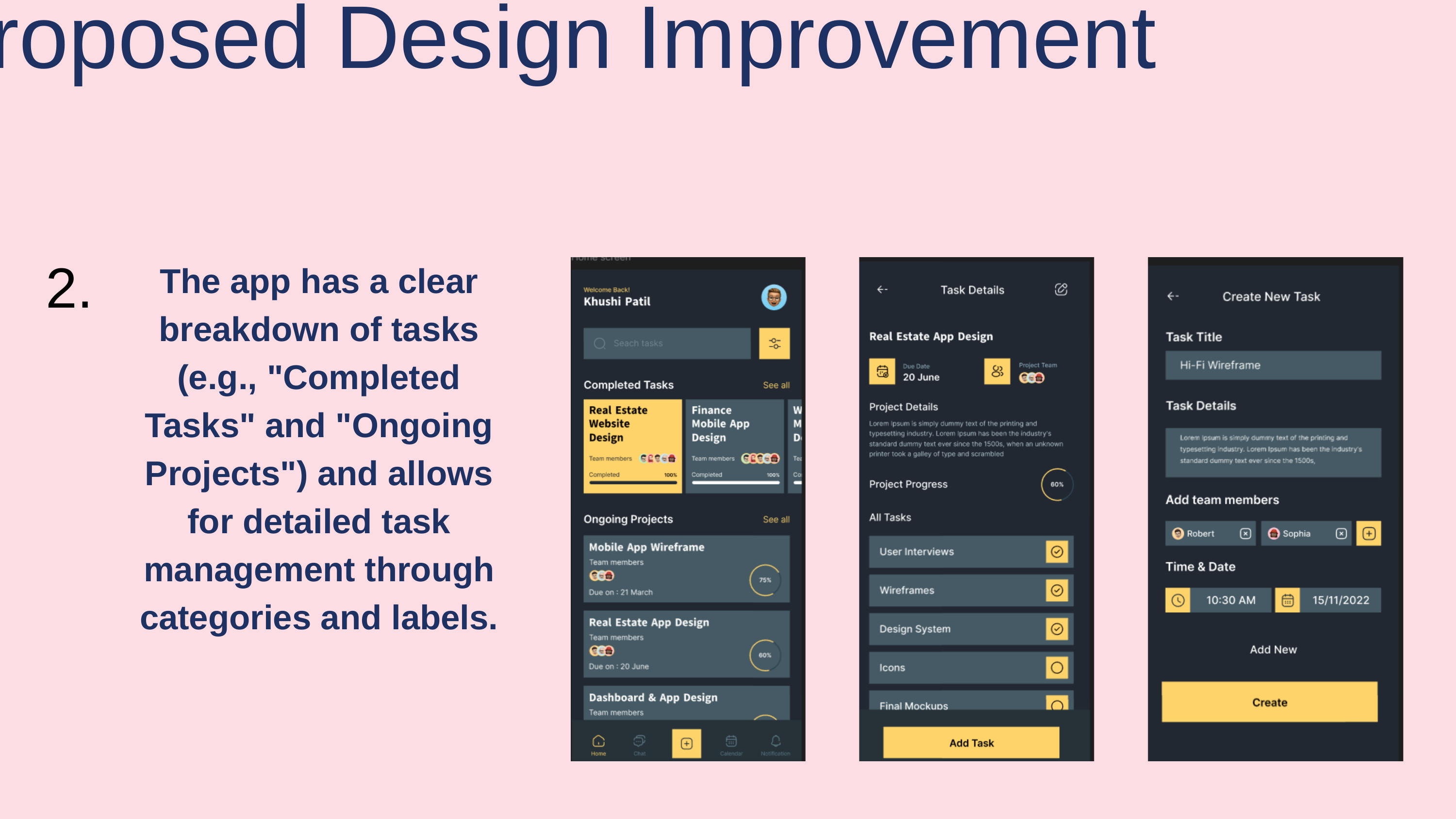

Proposed Design Improvement
2.
The app has a clear breakdown of tasks (e.g., "Completed Tasks" and "Ongoing Projects") and allows for detailed task management through categories and labels.